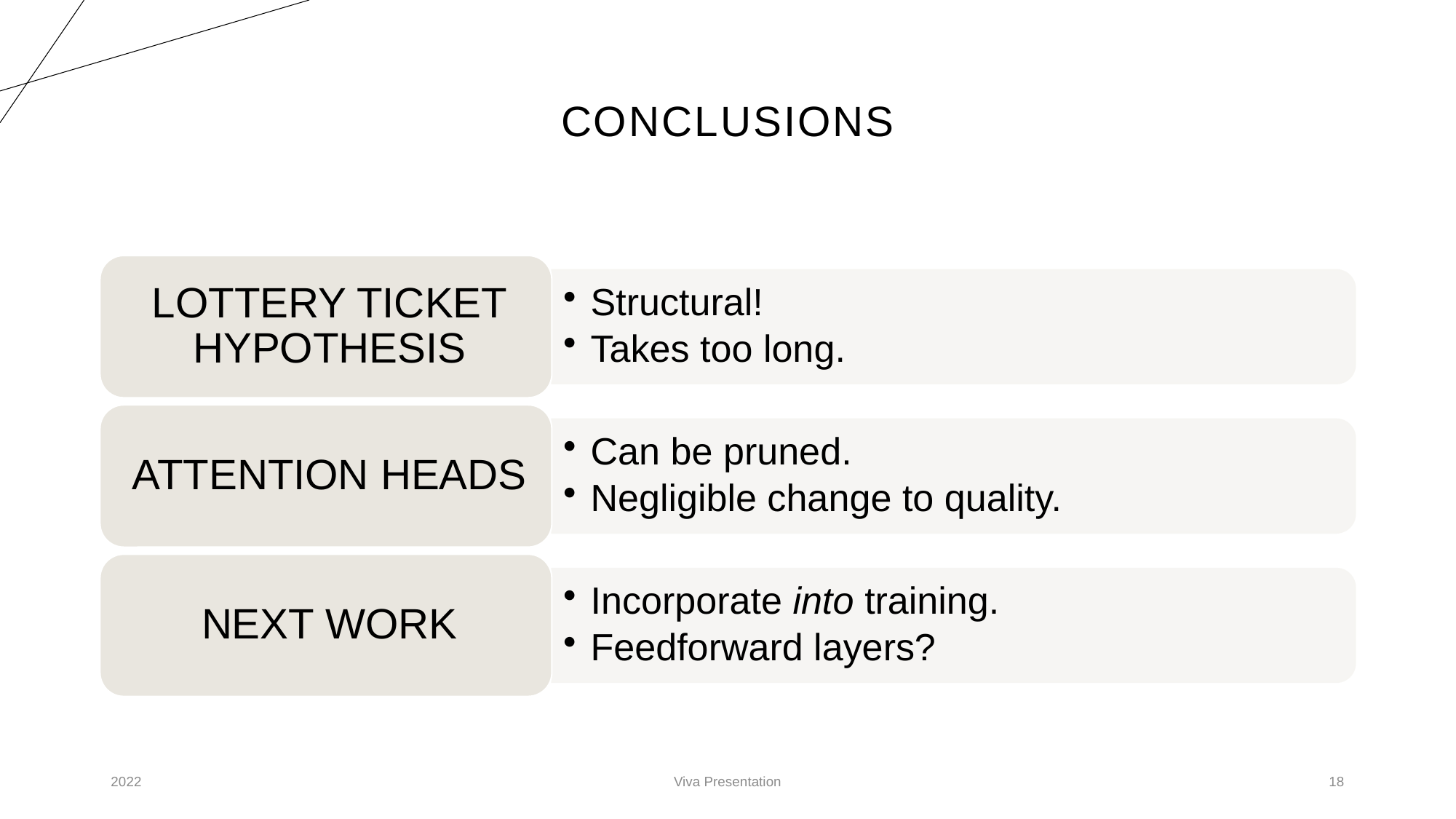

# Conclusions
Structural!
Takes too long.
LOTTERY TICKET HYPOTHESIS
Can be pruned.
Negligible change to quality.
ATTENTION HEADS
Incorporate into training.
Feedforward layers?
NEXT WORK
2022
Viva Presentation
18